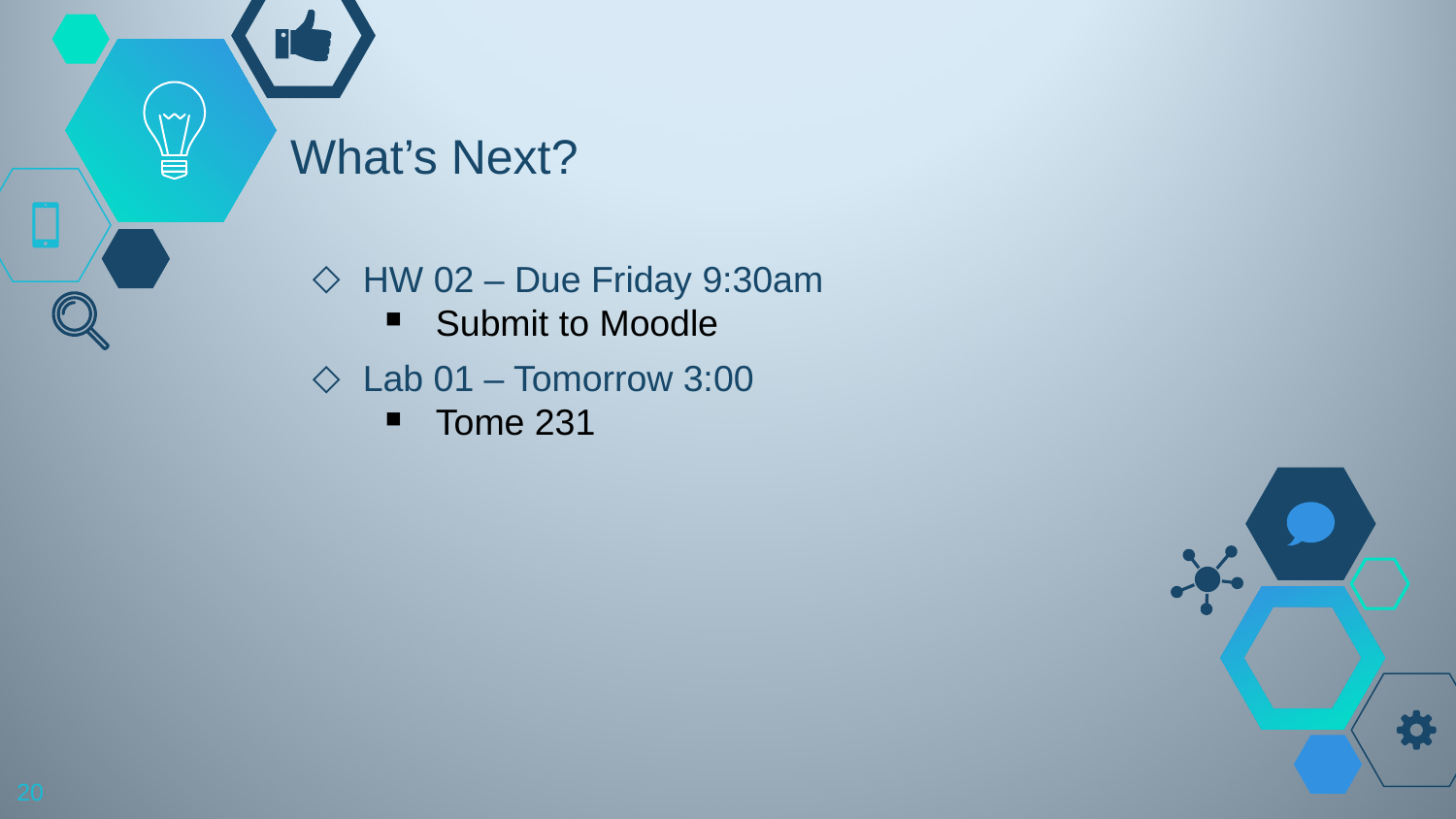

# What’s Next?
HW 02 – Due Friday 9:30am
Submit to Moodle
Lab 01 – Tomorrow 3:00
Tome 231
20